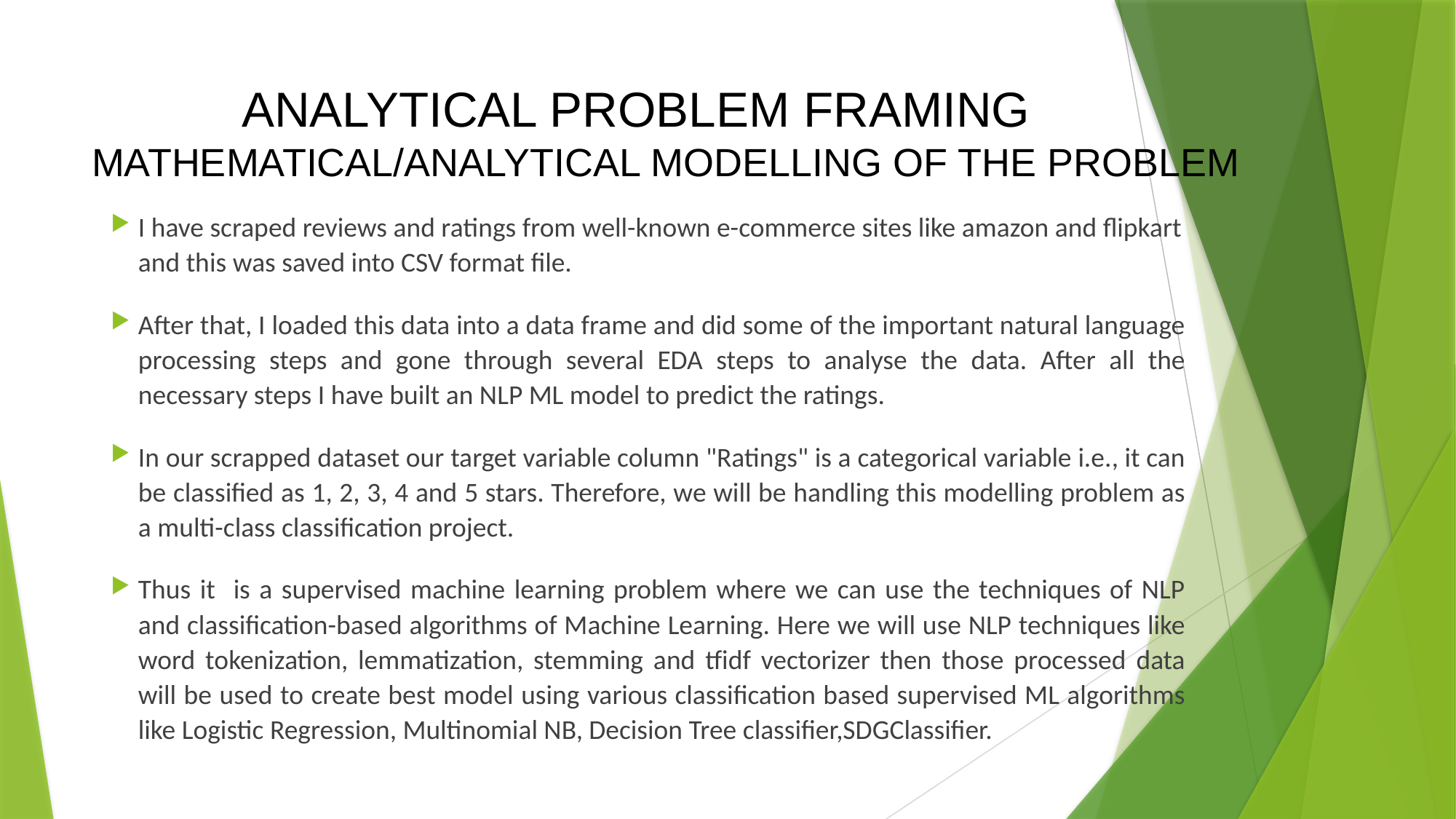

# ANALYTICAL PROBLEM FRAMING MATHEMATICAL/ANALYTICAL MODELLING OF THE PROBLEM
I have scraped reviews and ratings from well-known e-commerce sites like amazon and flipkart and this was saved into CSV format file.
After that, I loaded this data into a data frame and did some of the important natural language processing steps and gone through several EDA steps to analyse the data. After all the necessary steps I have built an NLP ML model to predict the ratings.
In our scrapped dataset our target variable column "Ratings" is a categorical variable i.e., it can be classified as 1, 2, 3, 4 and 5 stars. Therefore, we will be handling this modelling problem as a multi-class classification project.
Thus it  is a supervised machine learning problem where we can use the techniques of NLP and classification-based algorithms of Machine Learning. Here we will use NLP techniques like word tokenization, lemmatization, stemming and tfidf vectorizer then those processed data will be used to create best model using various classification based supervised ML algorithms like Logistic Regression, Multinomial NB, Decision Tree classifier,SDGClassifier.